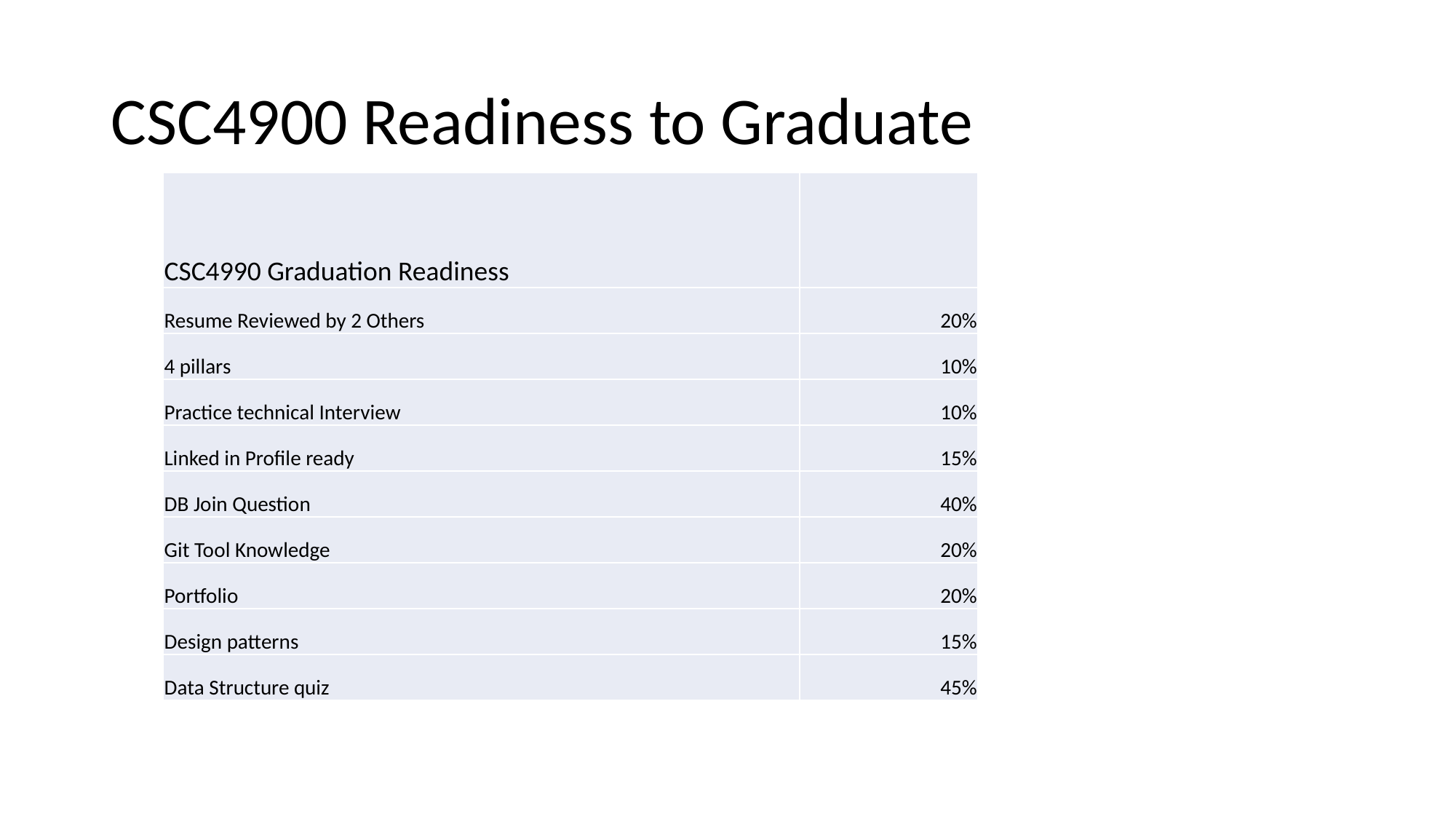

# CSC4900 Readiness to Graduate
| CSC4990 Graduation Readiness |  |
| --- | --- |
| Resume Reviewed by 2 Others | 20% |
| 4 pillars | 10% |
| Practice technical Interview | 10% |
| Linked in Profile ready | 15% |
| DB Join Question | 40% |
| Git Tool Knowledge | 20% |
| Portfolio | 20% |
| Design patterns | 15% |
| Data Structure quiz | 45% |